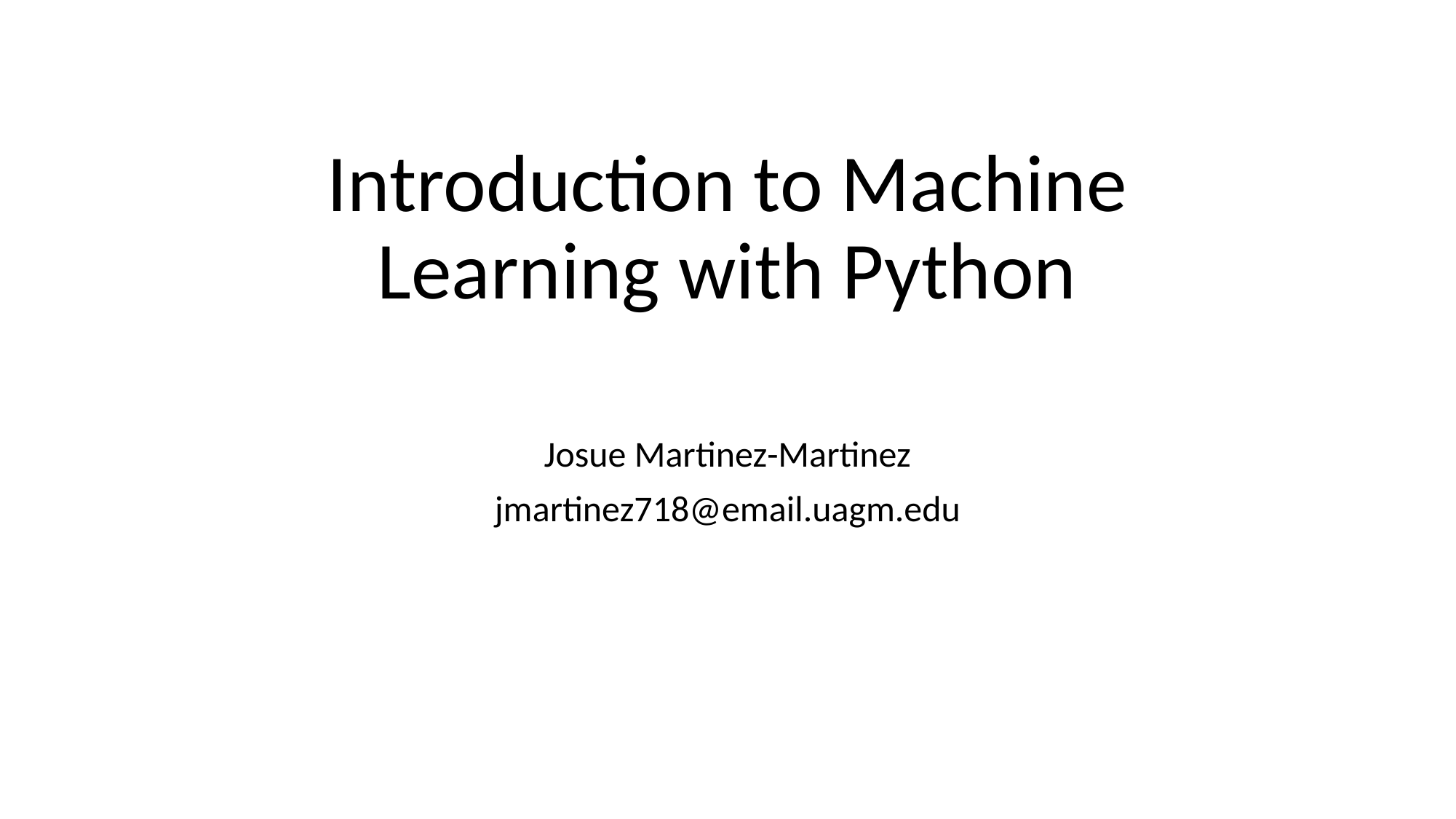

# Introduction to Machine Learning with Python
Josue Martinez-Martinez
jmartinez718@email.uagm.edu